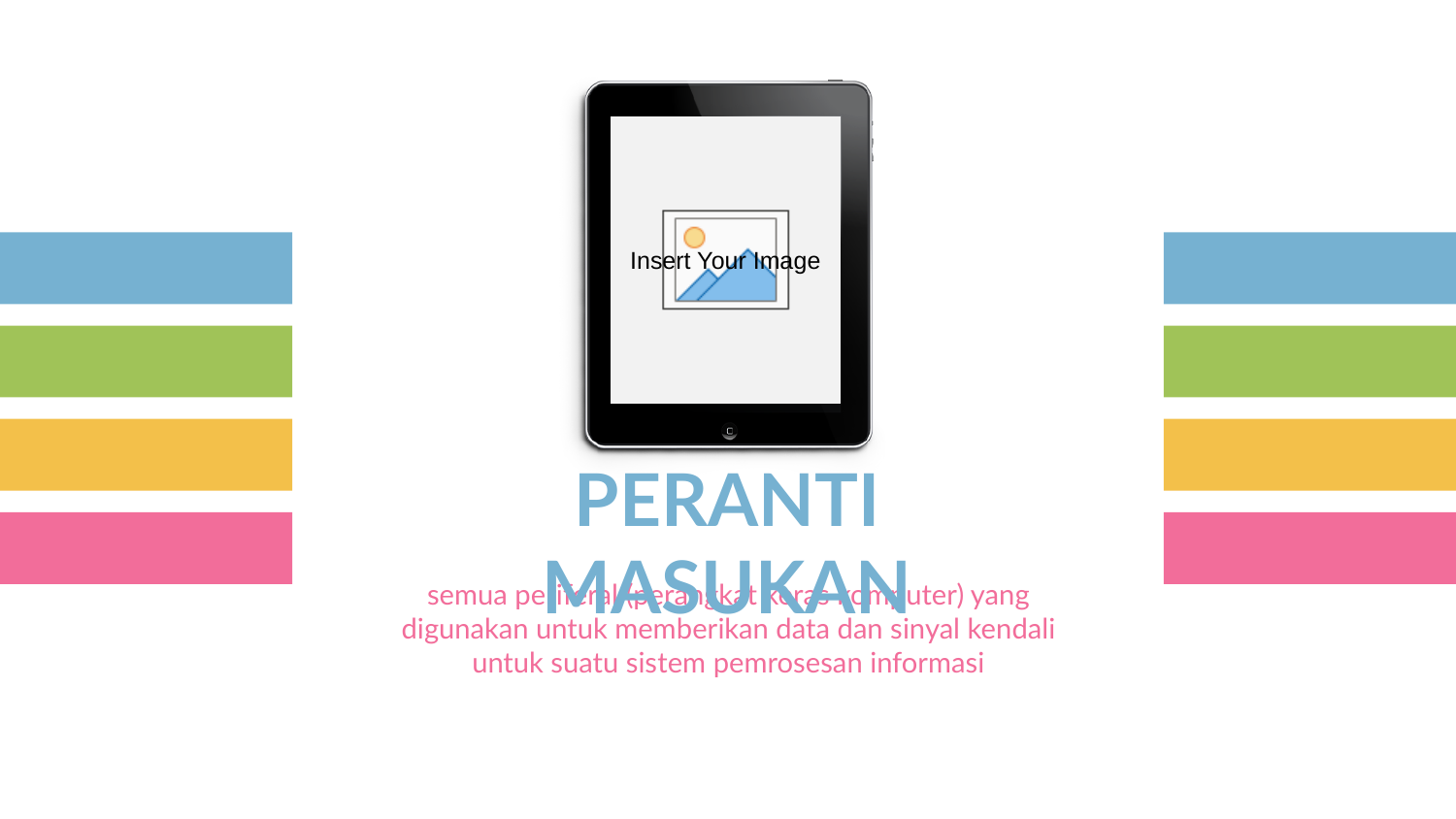

PERANTI MASUKAN
semua periferal (perangkat keras komputer) yang digunakan untuk memberikan data dan sinyal kendali untuk suatu sistem pemrosesan informasi